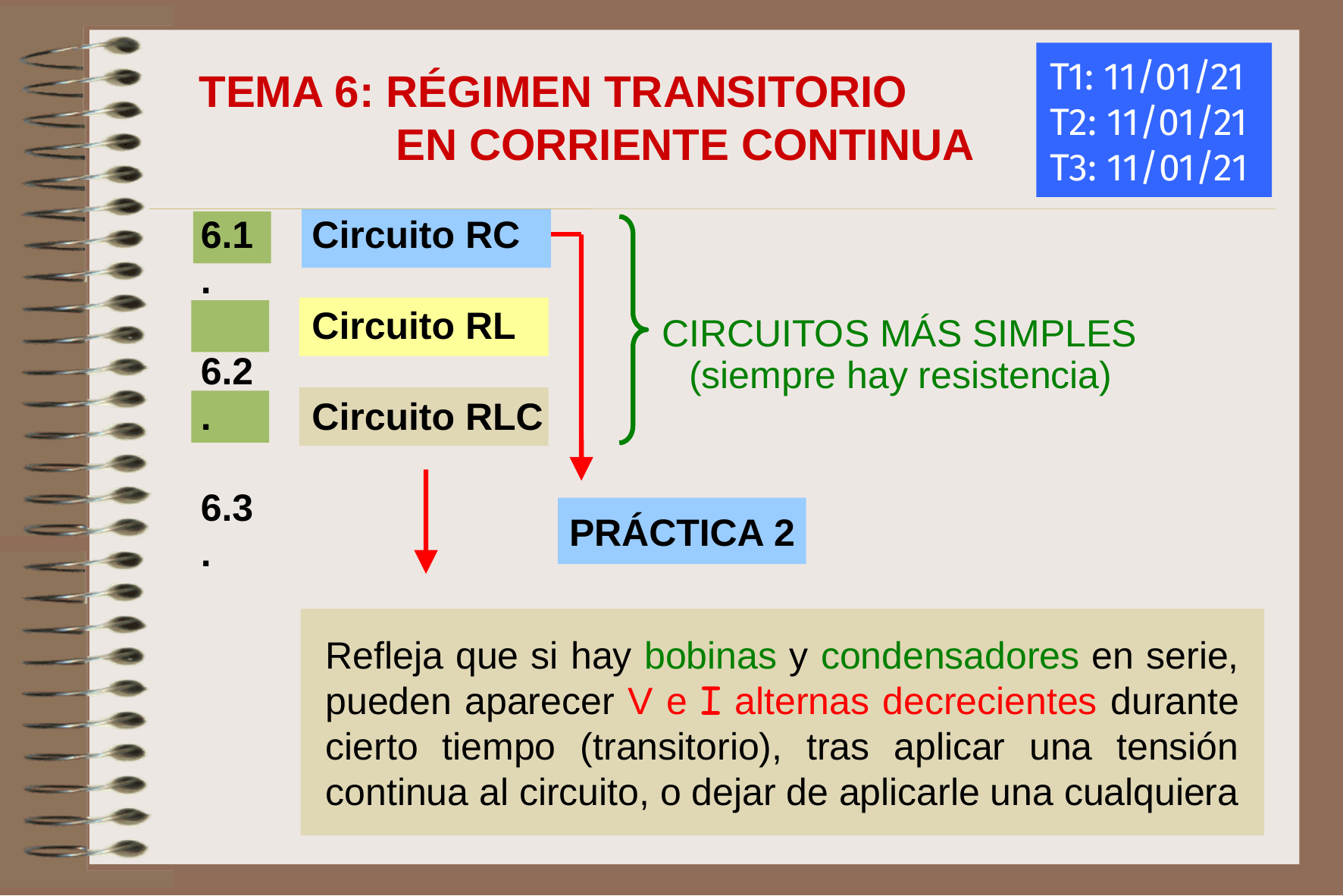

T1: 11/01/21
T2: 11/01/21
T3: 11/01/21
TEMA 6: RÉGIMEN TRANSITORIO
                EN CORRIENTE CONTINUA
6.1.

6.2.

6.3.
Circuito RC

Circuito RL

Circuito RLC

CIRCUITOS MÁS SIMPLES
(siempre hay resistencia)

PRÁCTICA 2
Refleja que si hay bobinas y condensadores en serie, pueden aparecer V e I alternas decrecientes durante cierto tiempo (transitorio), tras aplicar una tensión continua al circuito, o dejar de aplicarle una cualquiera